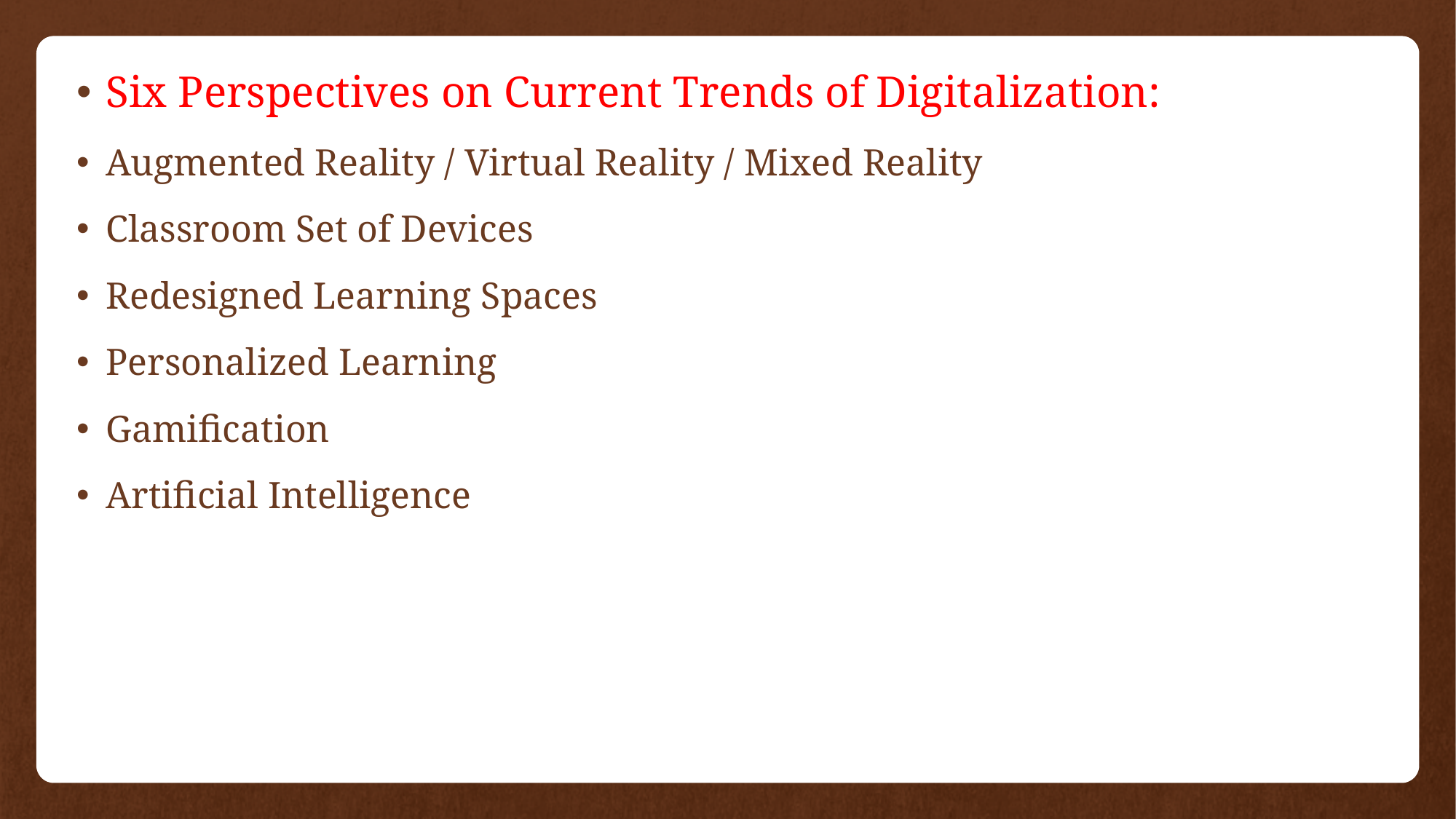

Six Perspectives on Current Trends of Digitalization:
Augmented Reality / Virtual Reality / Mixed Reality
Classroom Set of Devices
Redesigned Learning Spaces
Personalized Learning
Gamification
Artificial Intelligence